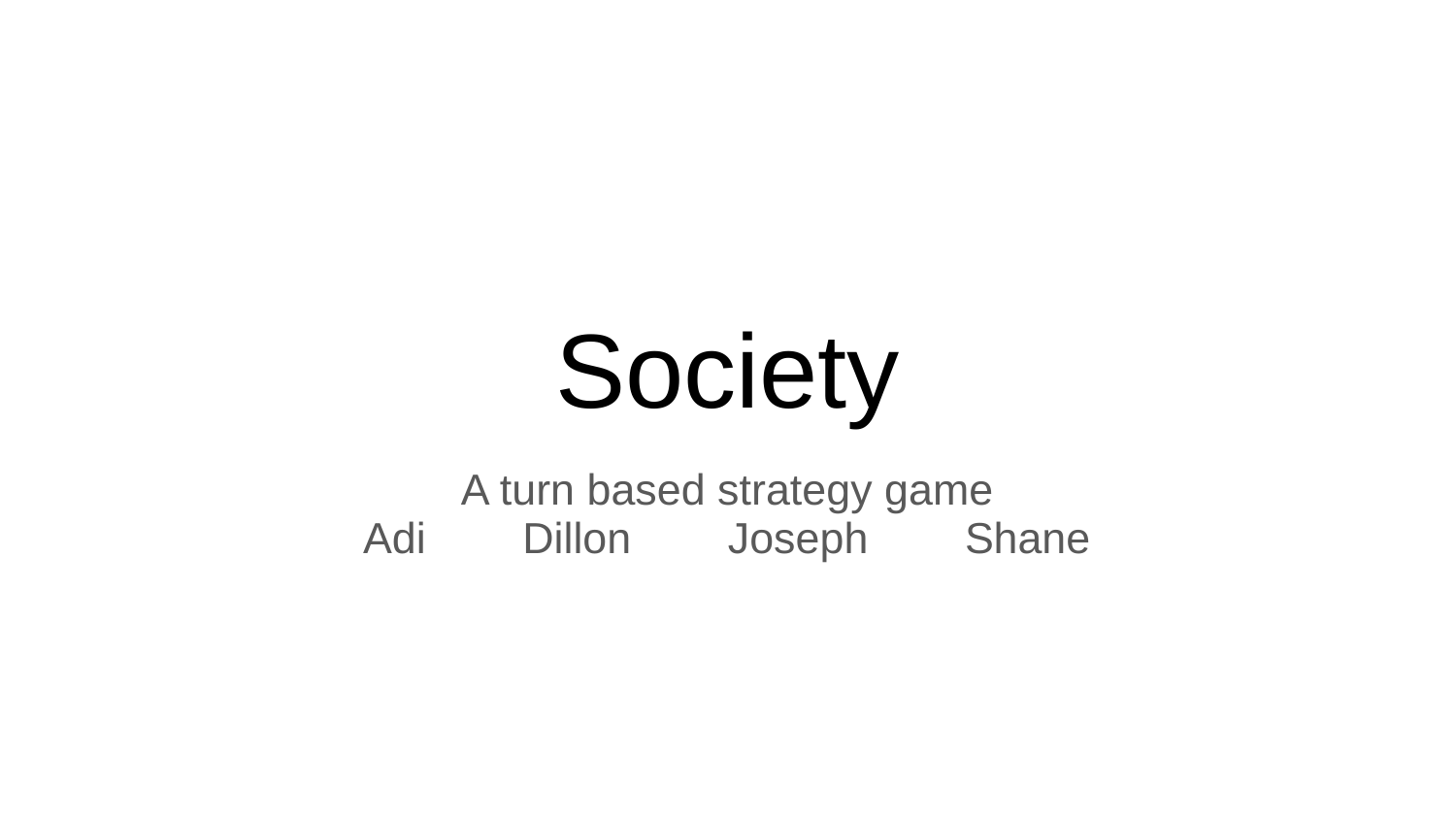

# Society
A turn based strategy game
Adi        Dillon        Joseph        Shane